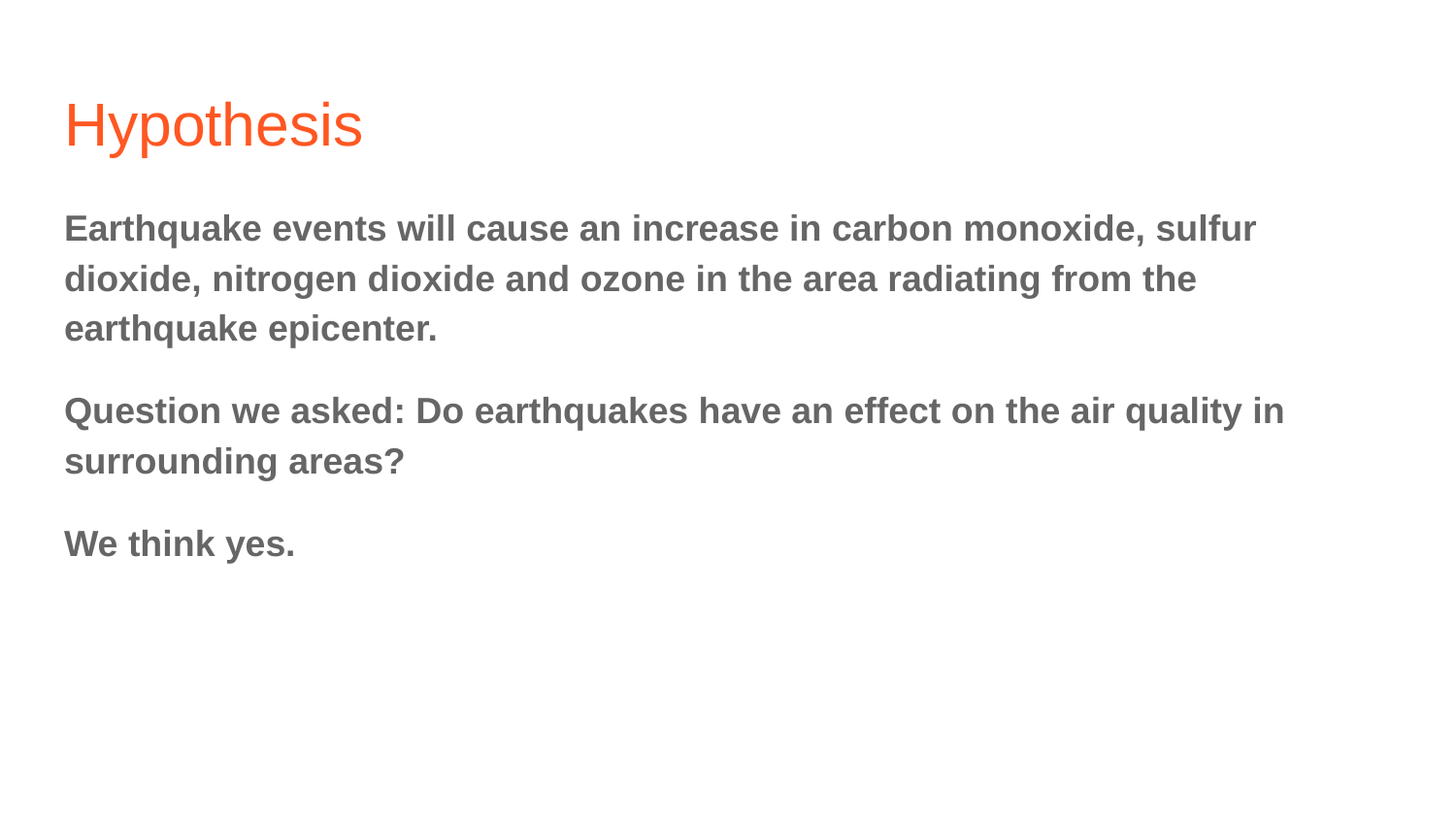

# Hypothesis
Earthquake events will cause an increase in carbon monoxide, sulfur dioxide, nitrogen dioxide and ozone in the area radiating from the earthquake epicenter.
Question we asked: Do earthquakes have an effect on the air quality in surrounding areas?
We think yes.